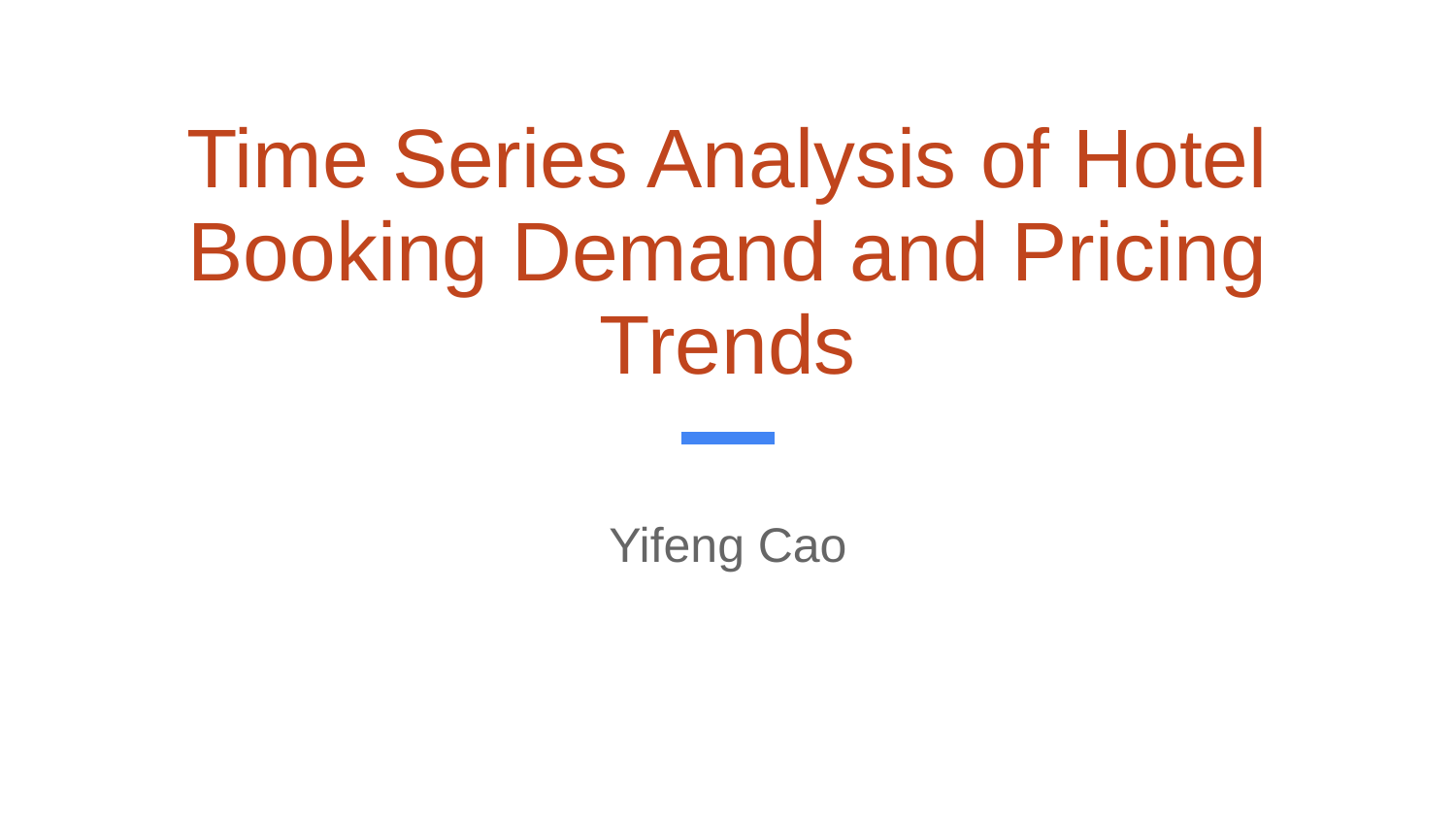

# Time Series Analysis of Hotel Booking Demand and Pricing Trends
Yifeng Cao